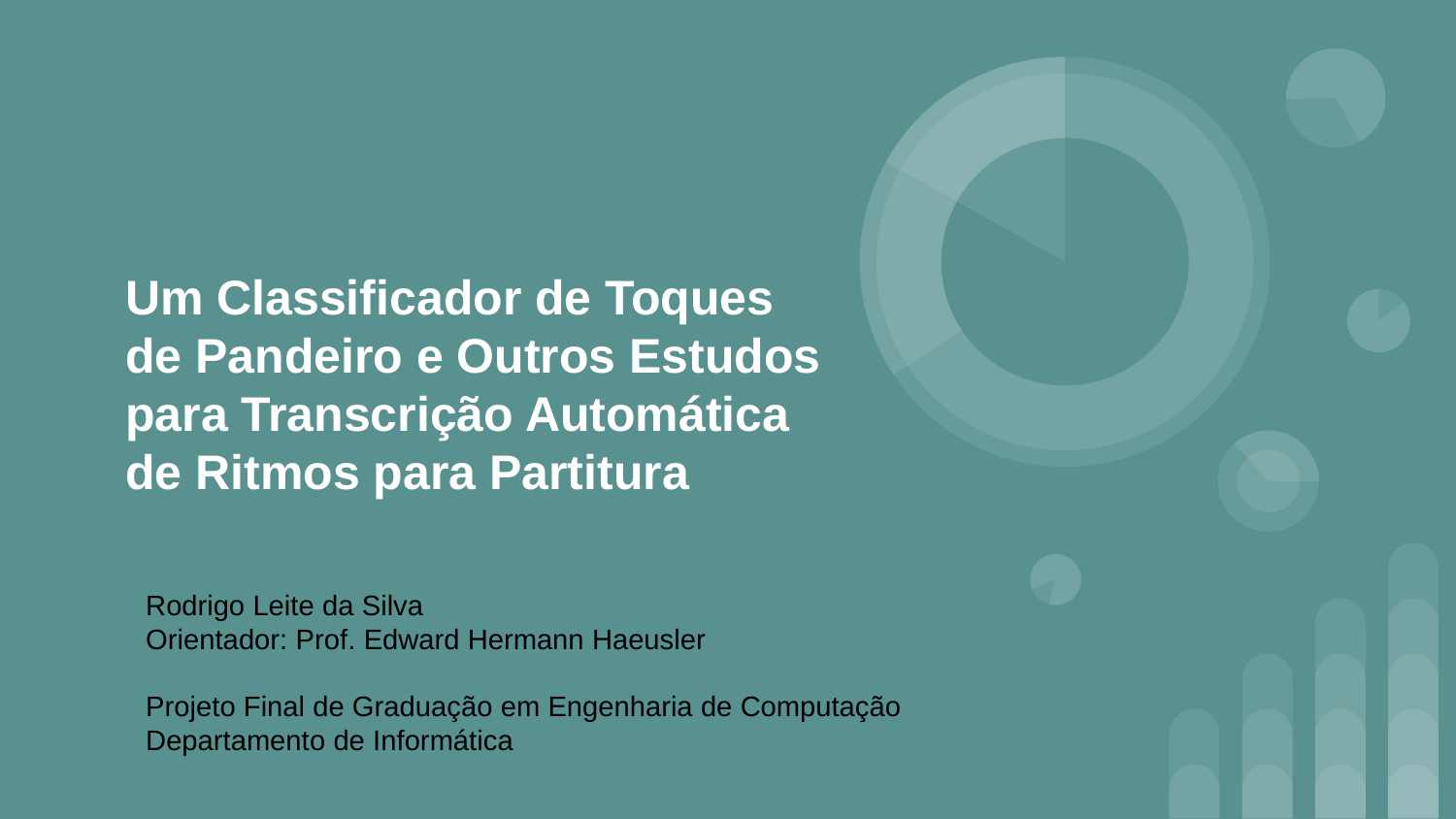

# Um Classificador de Toques de Pandeiro e Outros Estudos para Transcrição Automática de Ritmos para Partitura
Rodrigo Leite da Silva
Orientador: Prof. Edward Hermann Haeusler

Projeto Final de Graduação em Engenharia de Computação
Departamento de Informática